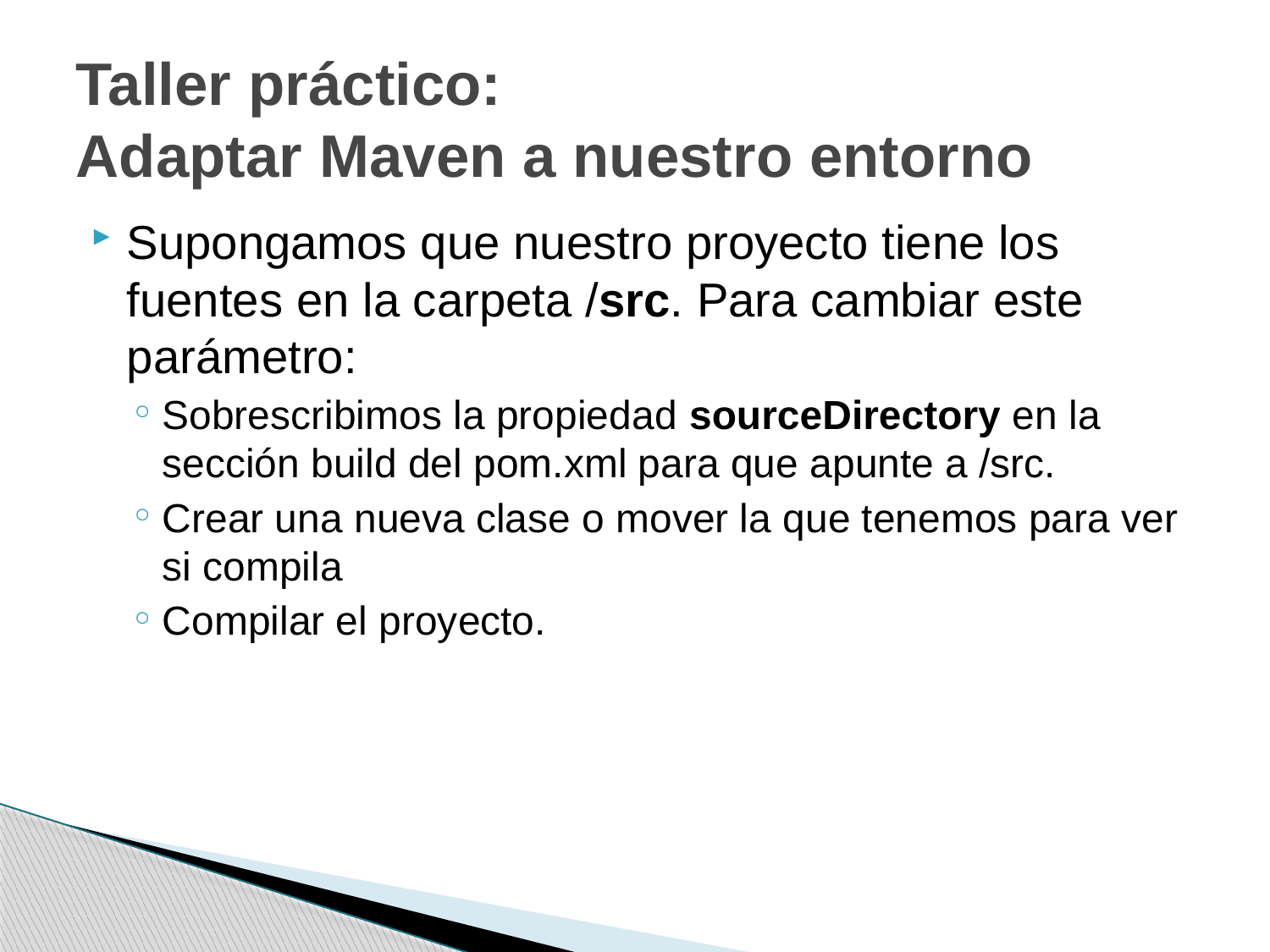

# Taller práctico: Adaptar Maven a nuestro entorno
Supongamos que nuestro proyecto tiene los fuentes en la carpeta /src. Para cambiar este parámetro:
Sobrescribimos la propiedad sourceDirectory en la sección build del pom.xml para que apunte a /src.
Crear una nueva clase o mover la que tenemos para ver si compila
Compilar el proyecto.